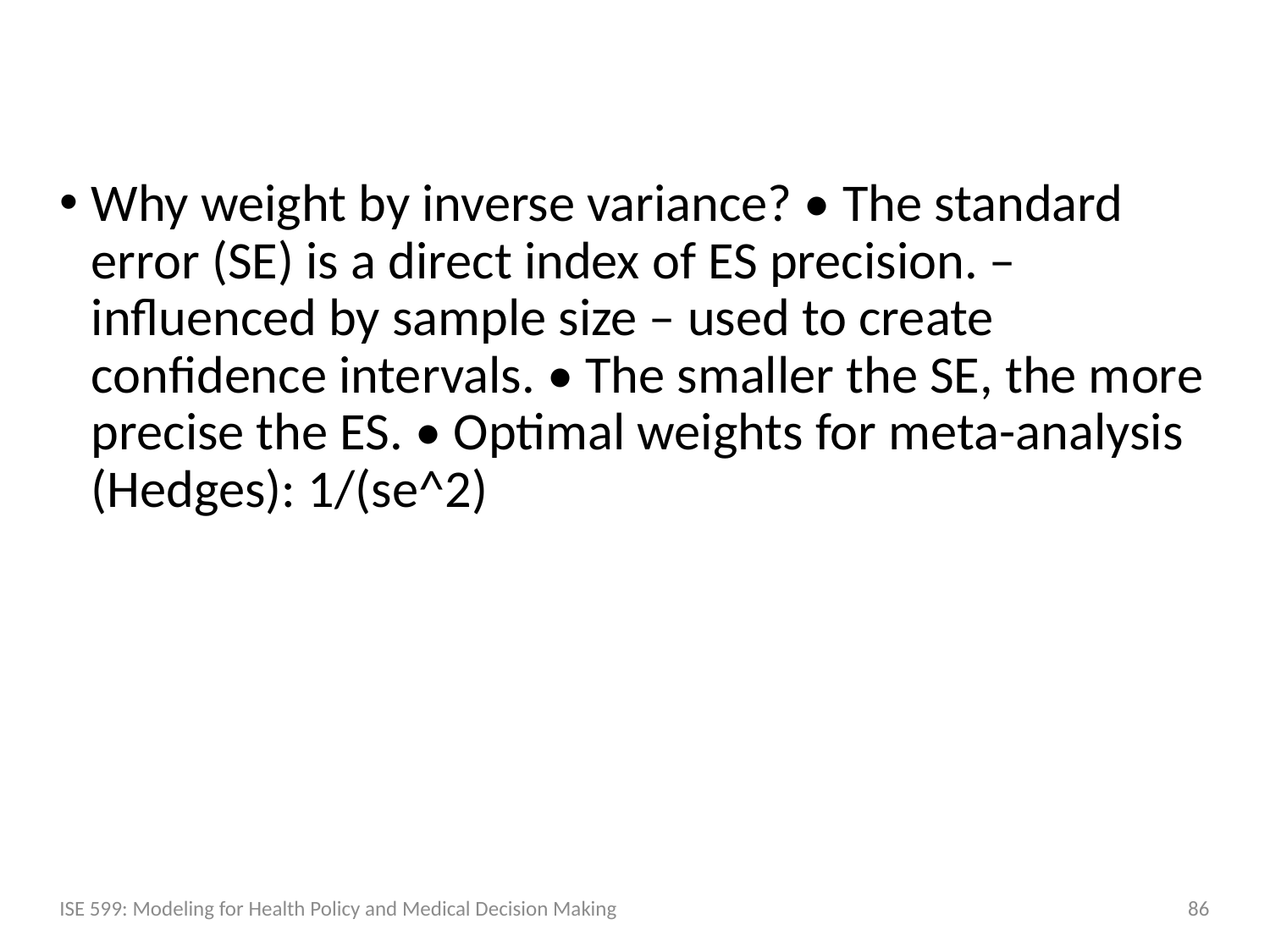

#
Why weight by inverse variance? • The standard error (SE) is a direct index of ES precision. – influenced by sample size – used to create confidence intervals. • The smaller the SE, the more precise the ES. • Optimal weights for meta-analysis (Hedges): 1/(se^2)
ISE 599: Modeling for Health Policy and Medical Decision Making
86